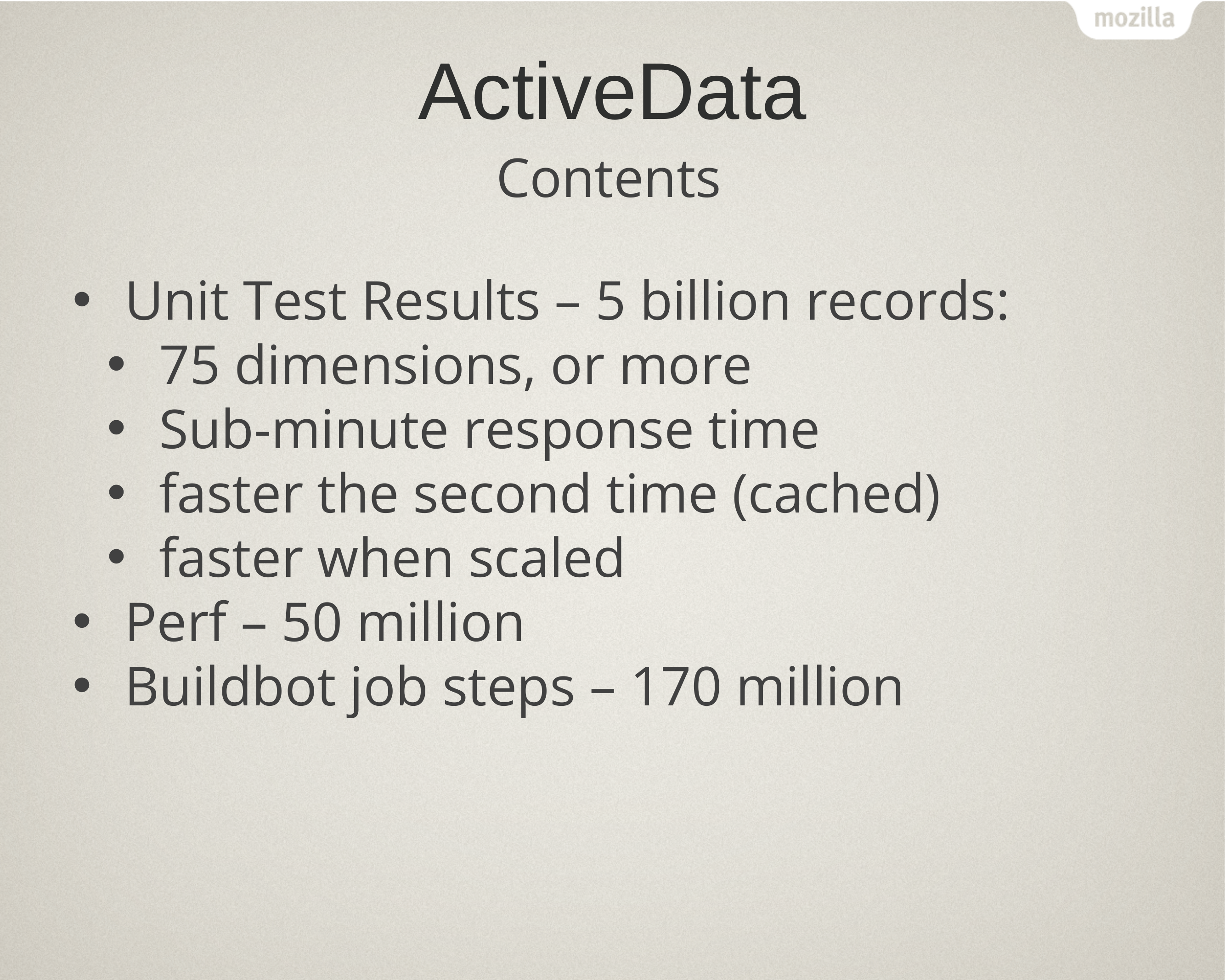

# ActiveData
Contents
Unit Test Results – 5 billion records:
75 dimensions, or more
Sub-minute response time
faster the second time (cached)
faster when scaled
Perf – 50 million
Buildbot job steps – 170 million